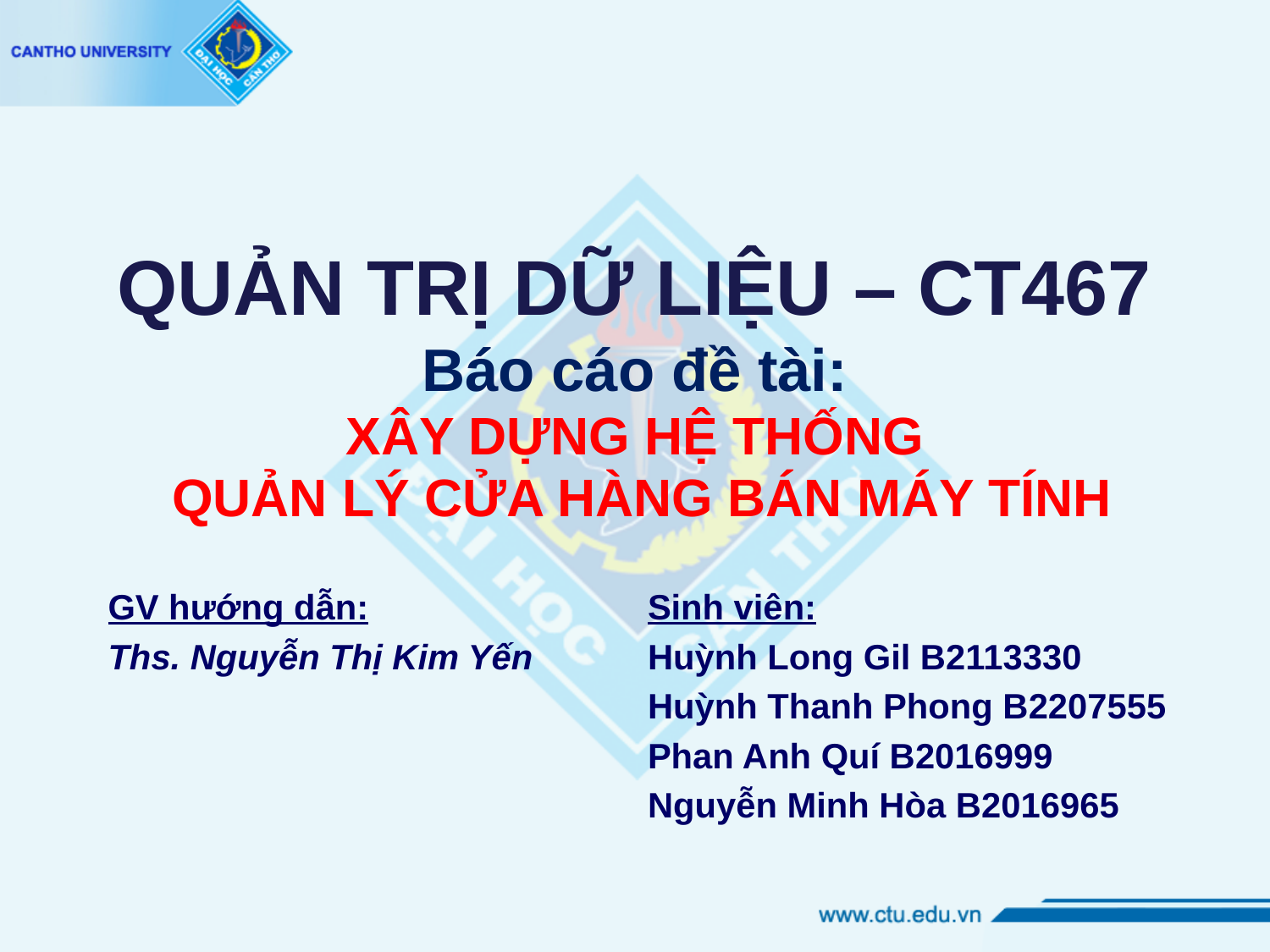

# QUẢN TRỊ DỮ LIỆU – CT467

Báo cáo đề tài:
XÂY DỰNG HỆ THỐNG
 QUẢN LÝ CỬA HÀNG BÁN MÁY TÍNH
GV hướng dẫn:
Ths. Nguyễn Thị Kim Yến

Sinh viên:
Huỳnh Long Gil B2113330
Huỳnh Thanh Phong B2207555
Phan Anh Quí B2016999
Nguyễn Minh Hòa B2016965